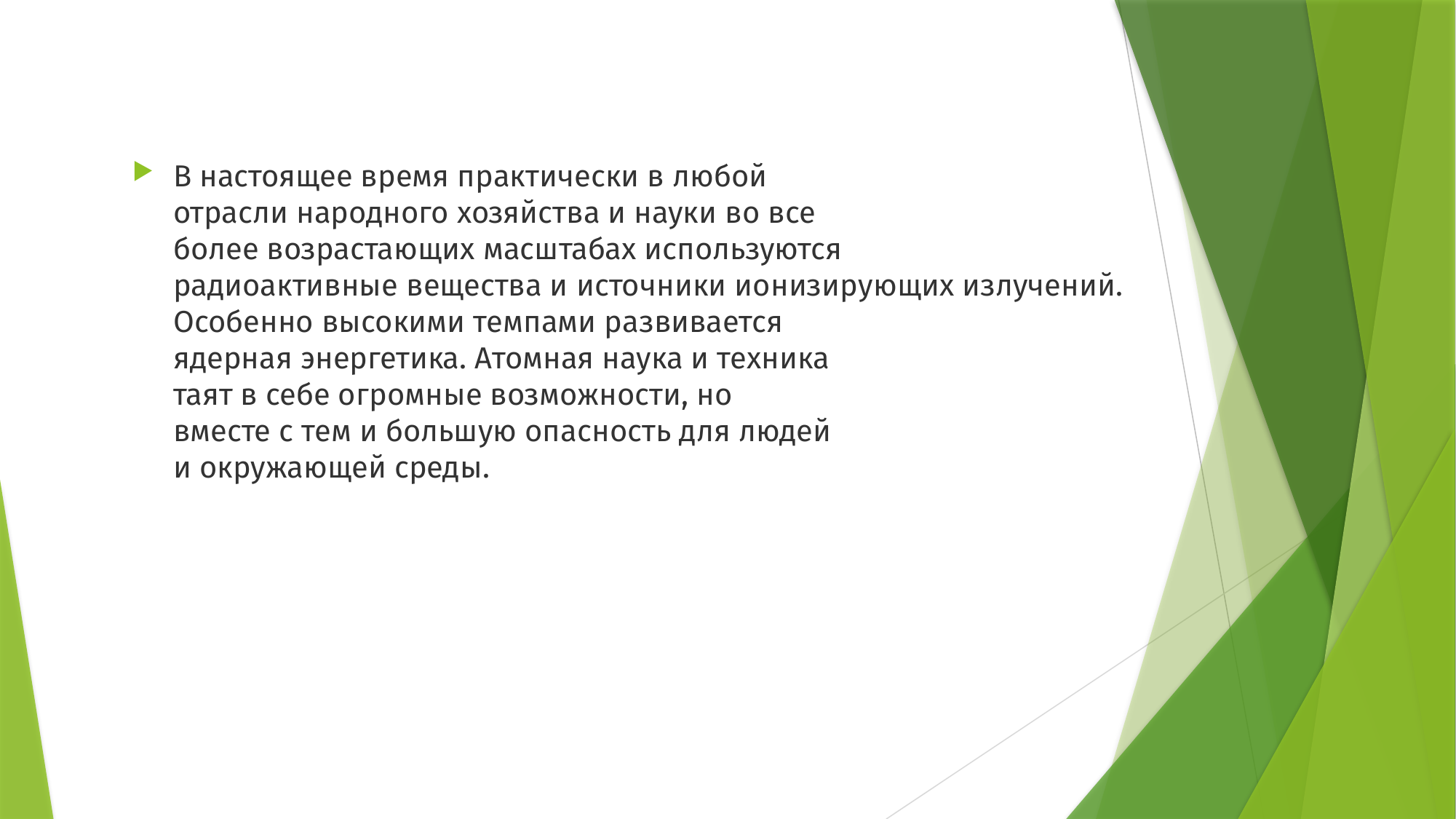

#
В настоящее время практически в любой
отрасли народного хозяйства и науки во все
более возрастающих масштабах используются радиоактивные вещества и источники ионизирующих излучений.
Особенно высокими темпами развивается
ядерная энергетика. Атомная наука и техника
таят в себе огромные возможности, но
вместе с тем и большую опасность для людей
и окружающей среды.